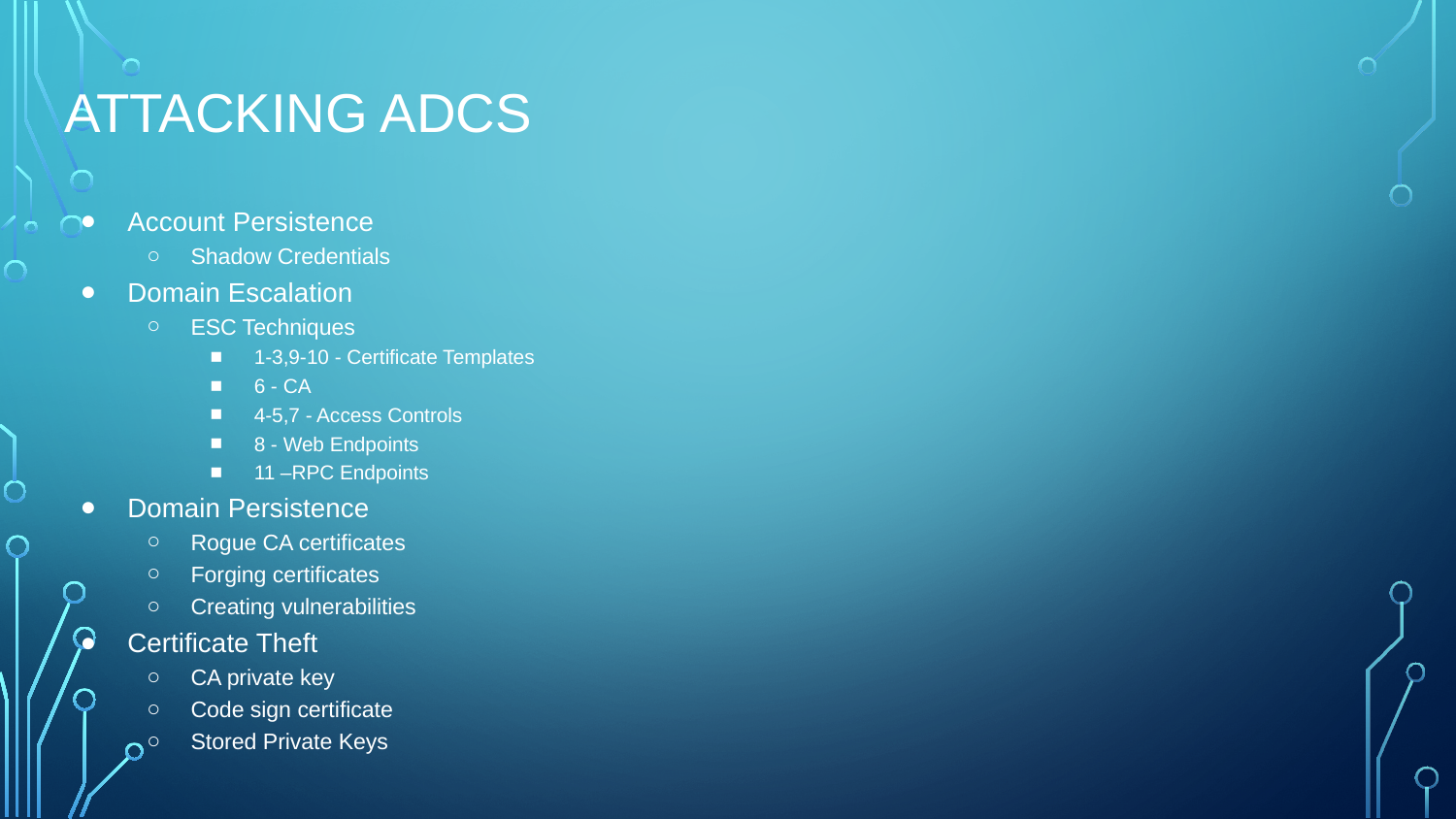

# Attacking ADCS
Account Persistence
Shadow Credentials
Domain Escalation
ESC Techniques
1-3,9-10 - Certificate Templates
6 - CA
4-5,7 - Access Controls
8 - Web Endpoints
11 –RPC Endpoints
Domain Persistence
Rogue CA certificates
Forging certificates
Creating vulnerabilities
Certificate Theft
CA private key
Code sign certificate
Stored Private Keys